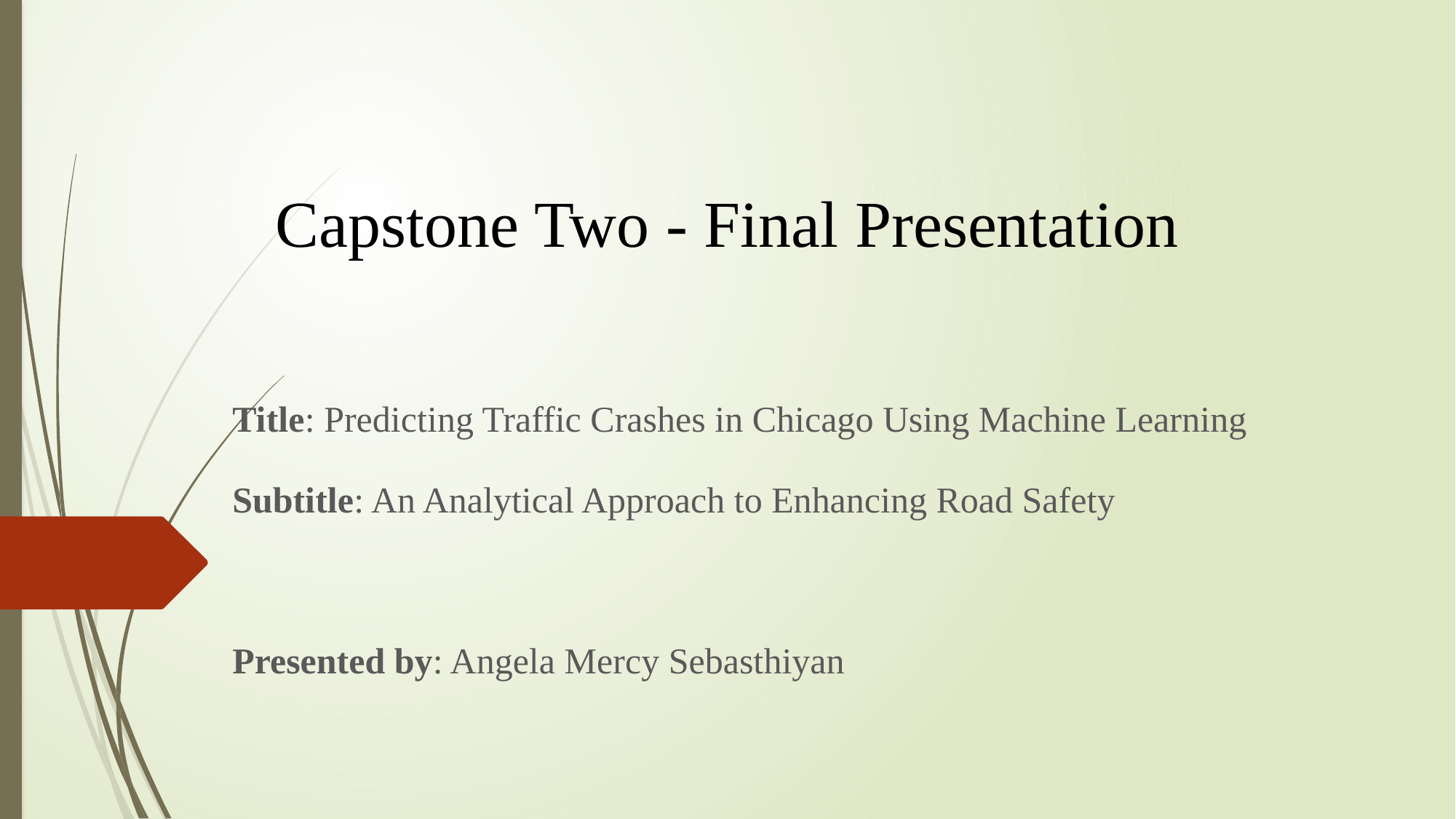

# Capstone Two - Final Presentation
Title: Predicting Traffic Crashes in Chicago Using Machine Learning
Subtitle: An Analytical Approach to Enhancing Road Safety

Presented by: Angela Mercy Sebasthiyan